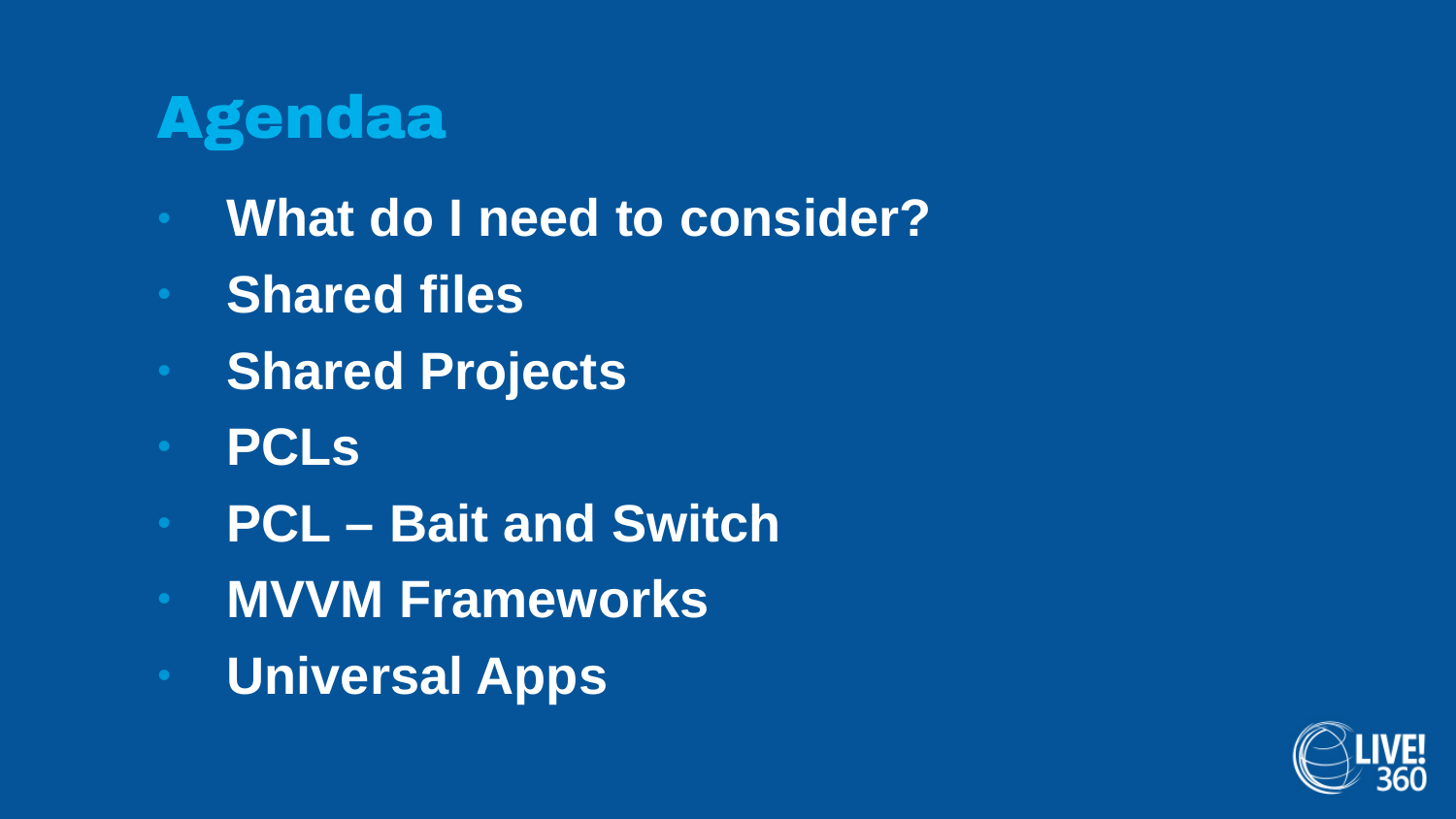

# Agendaa
What do I need to consider?
Shared files
Shared Projects
PCLs
PCL – Bait and Switch
MVVM Frameworks
Universal Apps